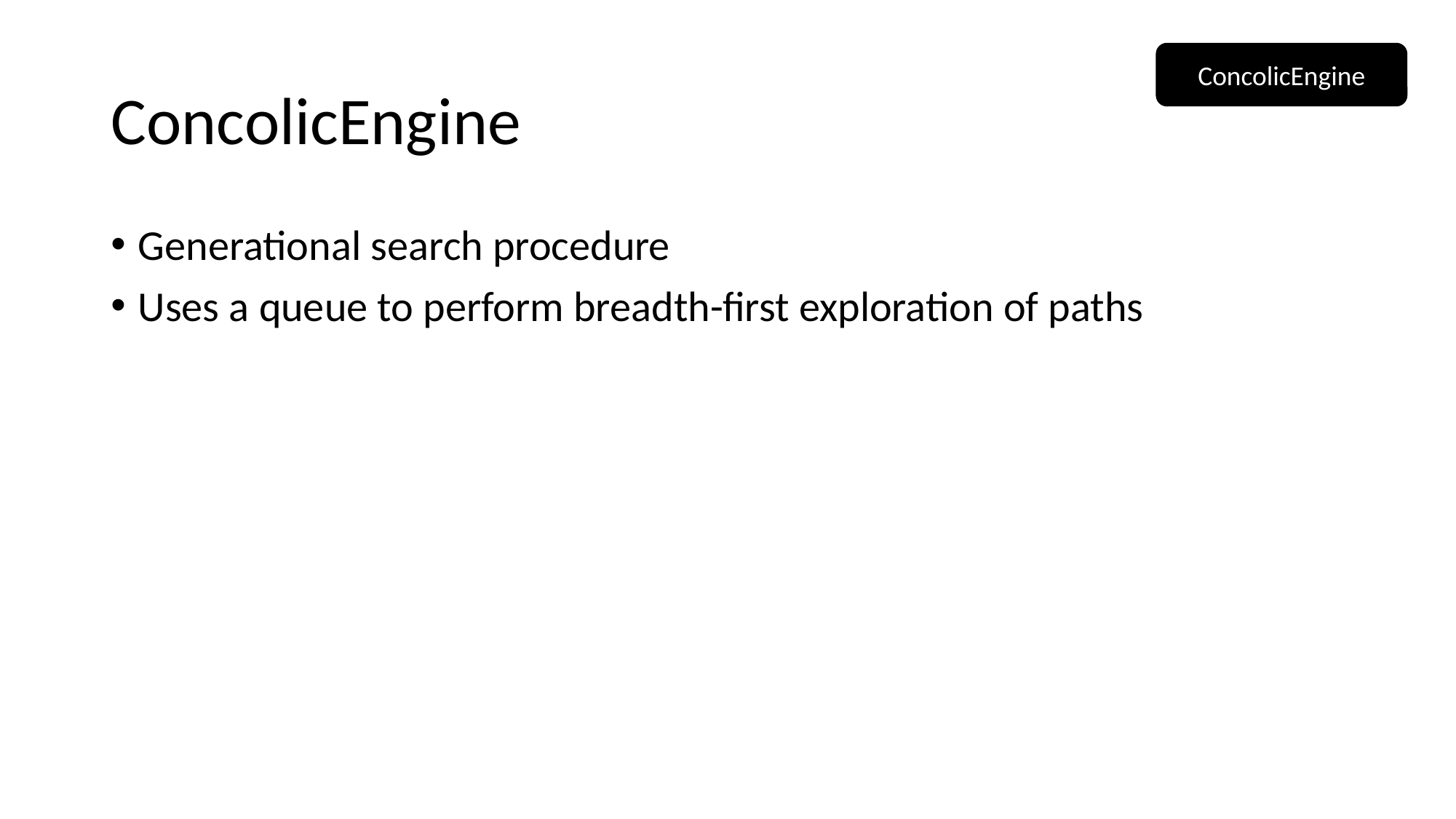

# ConcolicEngine
ConcolicEngine
Generational search procedure
Uses a queue to perform breadth-first exploration of paths